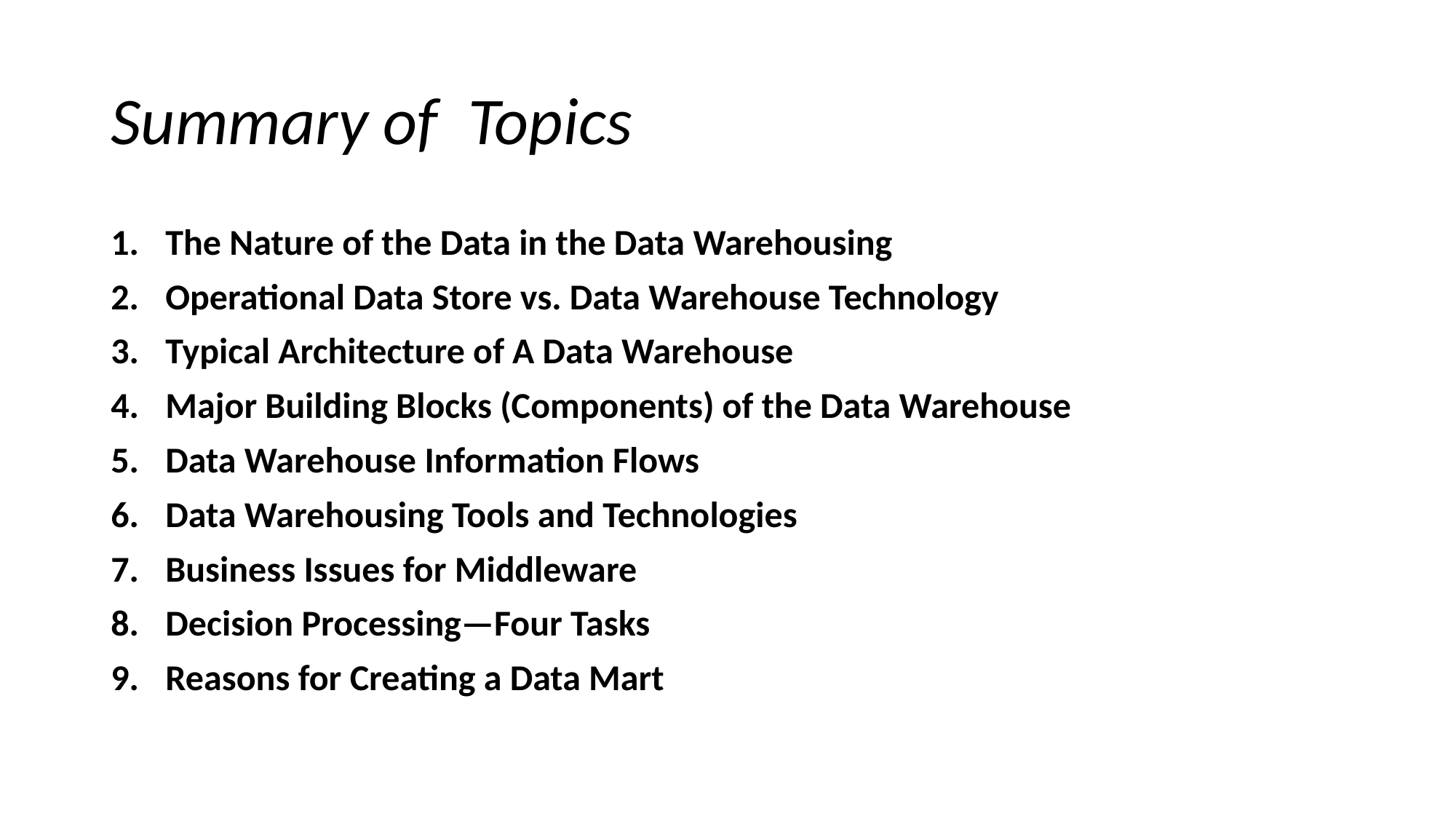

# Summary of  Topics
The Nature of the Data in the Data Warehousing
Operational Data Store vs. Data Warehouse Technology
Typical Architecture of A Data Warehouse
Major Building Blocks (Components) of the Data Warehouse
Data Warehouse Information Flows
Data Warehousing Tools and Technologies
Business Issues for Middleware
Decision Processing—Four Tasks
Reasons for Creating a Data Mart